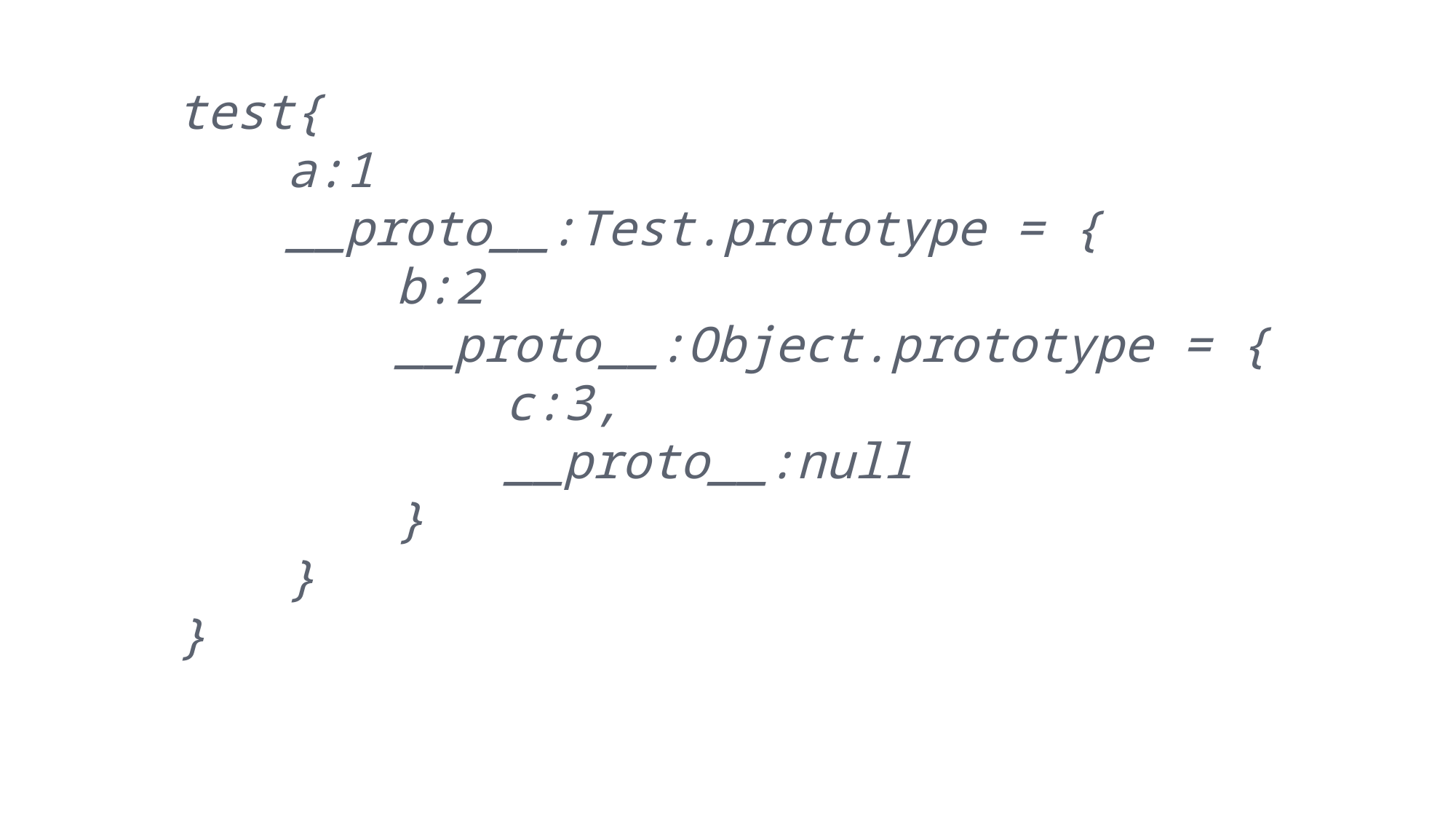

test{
	a:1
	__proto__:Test.prototype = {
		b:2
		__proto__:Object.prototype = {
			c:3,
			__proto__:null
		}
	}
}